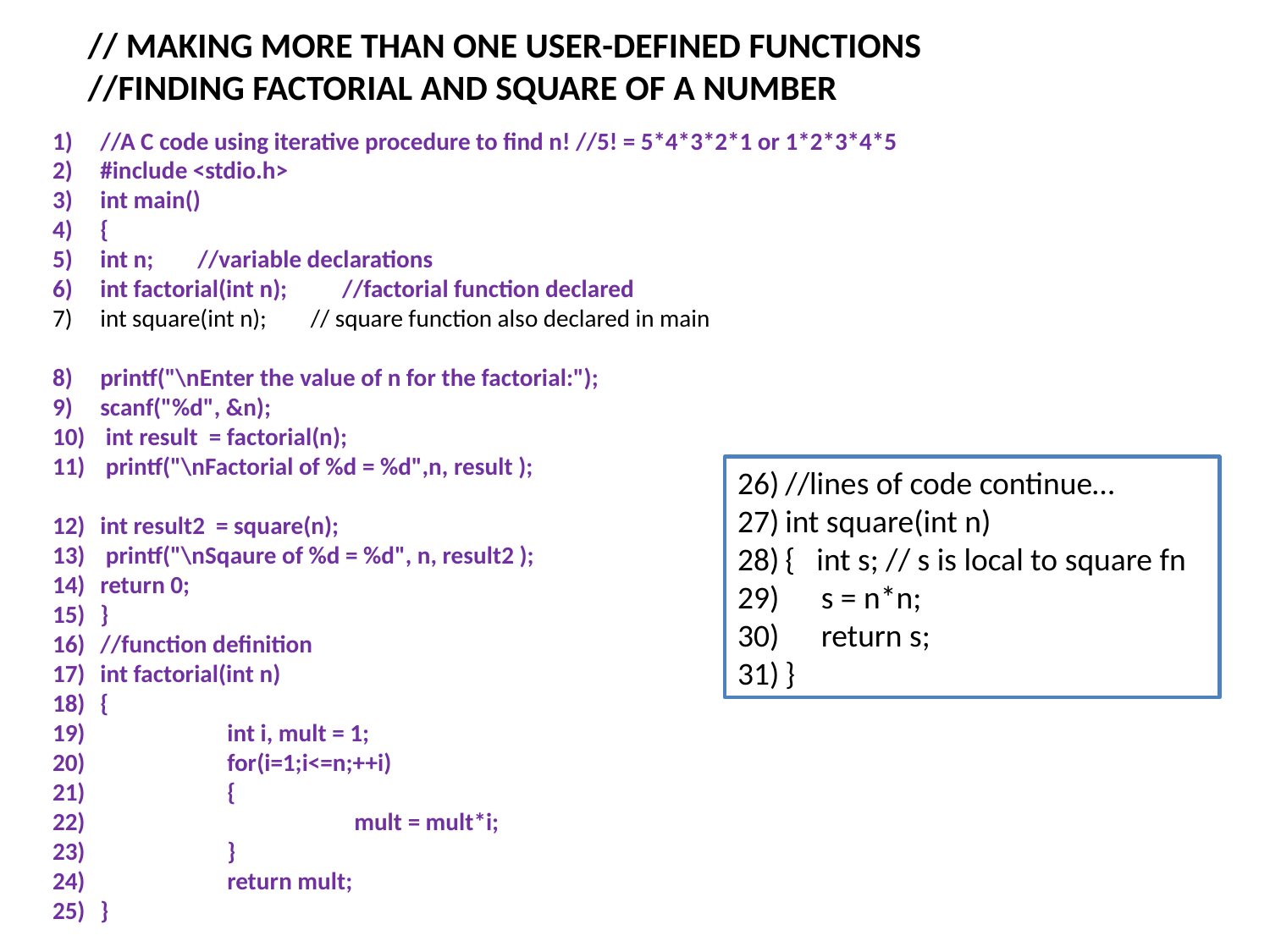

# // MAKING MORE THAN ONE USER-DEFINED FUNCTIONS //FINDING FACTORIAL AND SQUARE OF A NUMBER
//A C code using iterative procedure to find n! //5! = 5*4*3*2*1 or 1*2*3*4*5
#include <stdio.h>
int main()
{
int n;        //variable declarations
int factorial(int n);          //factorial function declared
int square(int n);        // square function also declared in main

printf("\nEnter the value of n for the factorial:");
scanf("%d", &n);
 int result  = factorial(n);
 printf("\nFactorial of %d = %d",n, result );

int result2  = square(n);
 printf("\nSqaure of %d = %d", n, result2 );
return 0;
}
//function definition
int factorial(int n)
{
	int i, mult = 1;
	for(i=1;i<=n;++i)
	{
		mult = mult*i;
	}
	return mult;
}
//lines of code continue…
int square(int n)
{   int s; // s is local to square fn
     s = n*n;
     return s;
}